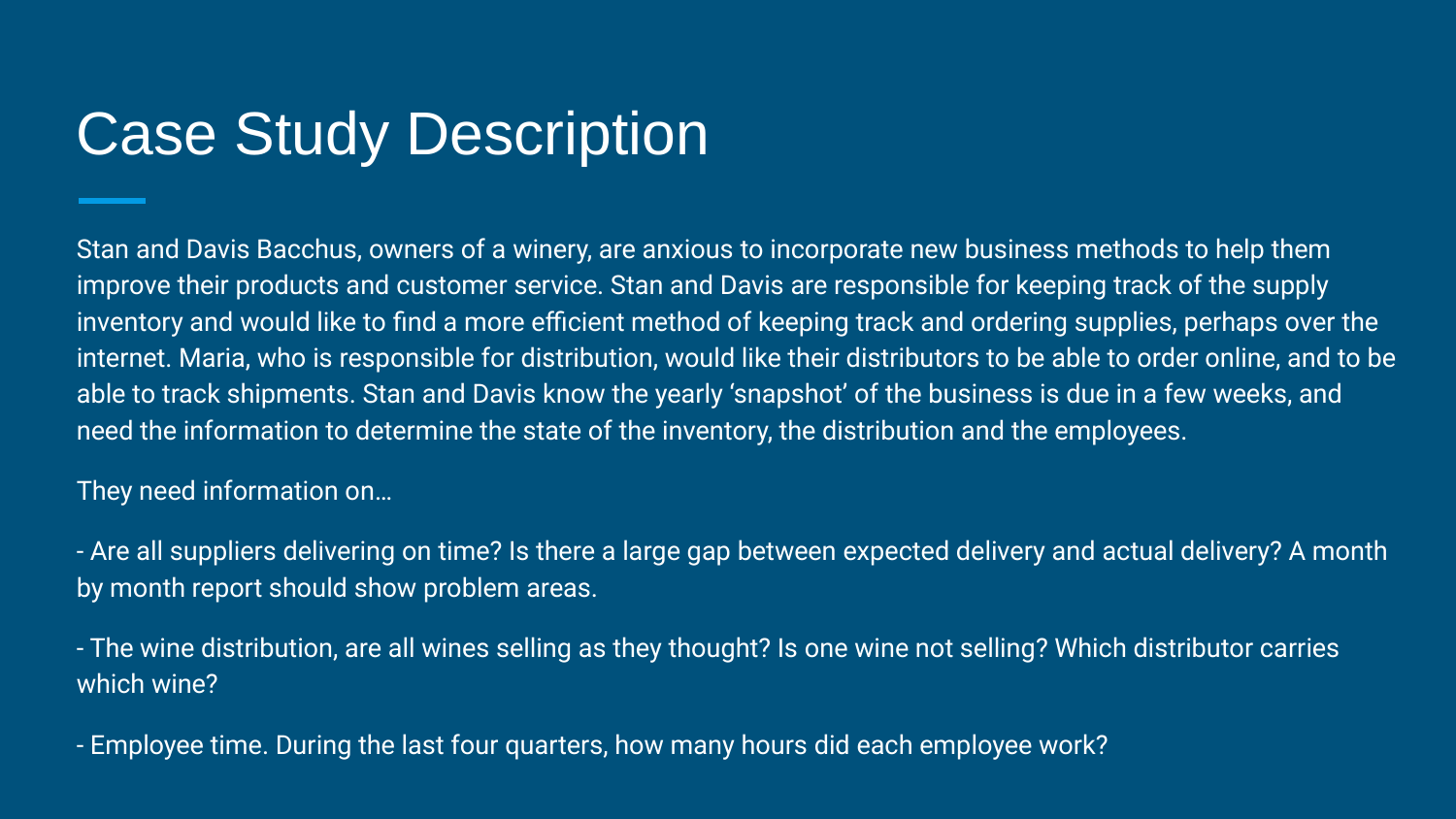

# Case Study Description
Stan and Davis Bacchus, owners of a winery, are anxious to incorporate new business methods to help them improve their products and customer service. Stan and Davis are responsible for keeping track of the supply inventory and would like to find a more efficient method of keeping track and ordering supplies, perhaps over the internet. Maria, who is responsible for distribution, would like their distributors to be able to order online, and to be able to track shipments. Stan and Davis know the yearly ‘snapshot’ of the business is due in a few weeks, and need the information to determine the state of the inventory, the distribution and the employees.
They need information on…
- Are all suppliers delivering on time? Is there a large gap between expected delivery and actual delivery? A month by month report should show problem areas.
- The wine distribution, are all wines selling as they thought? Is one wine not selling? Which distributor carries which wine?
- Employee time. During the last four quarters, how many hours did each employee work?